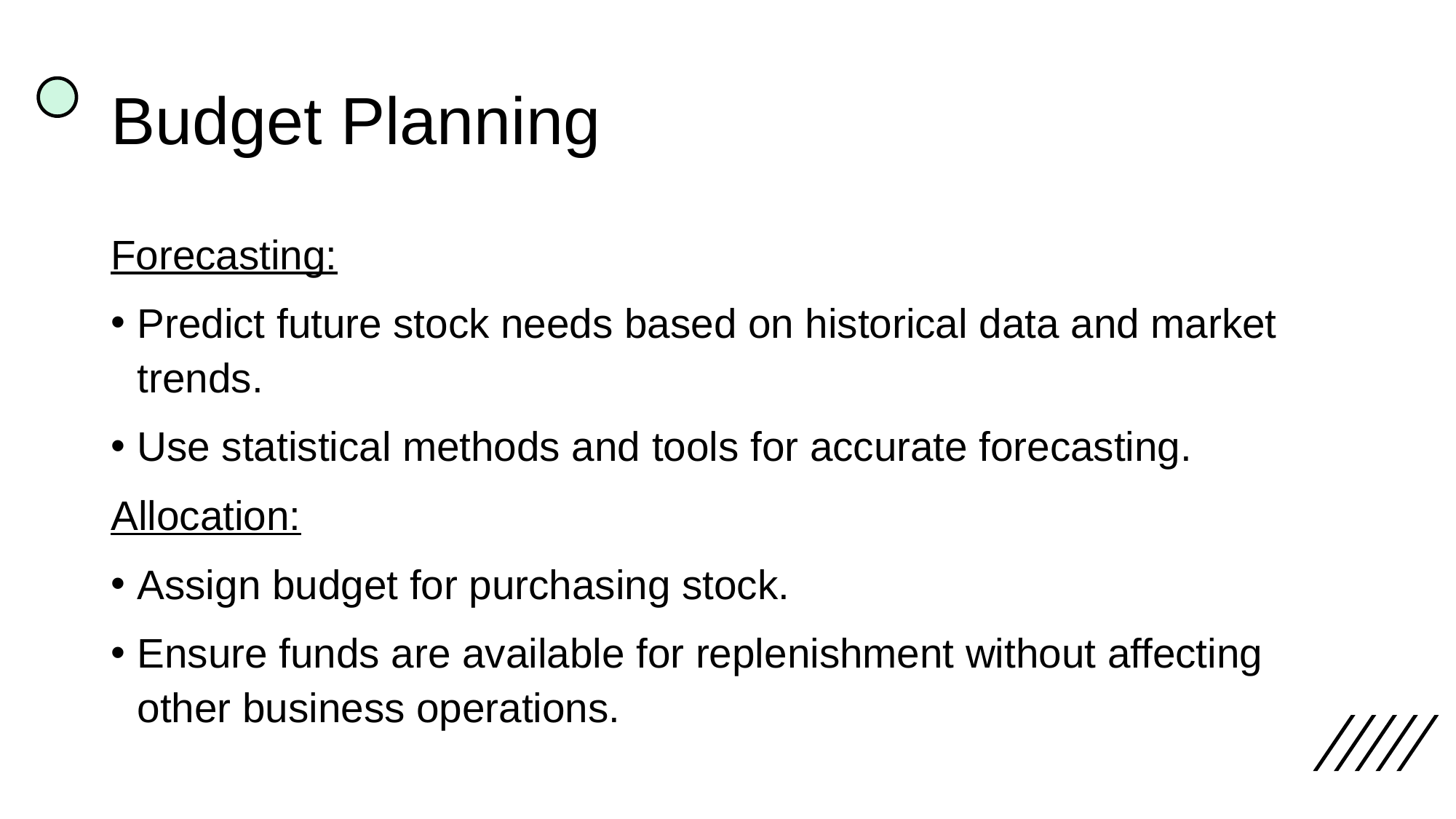

# Budget Planning
Forecasting:
Predict future stock needs based on historical data and market trends.
Use statistical methods and tools for accurate forecasting.
Allocation:
Assign budget for purchasing stock.
Ensure funds are available for replenishment without affecting other business operations.